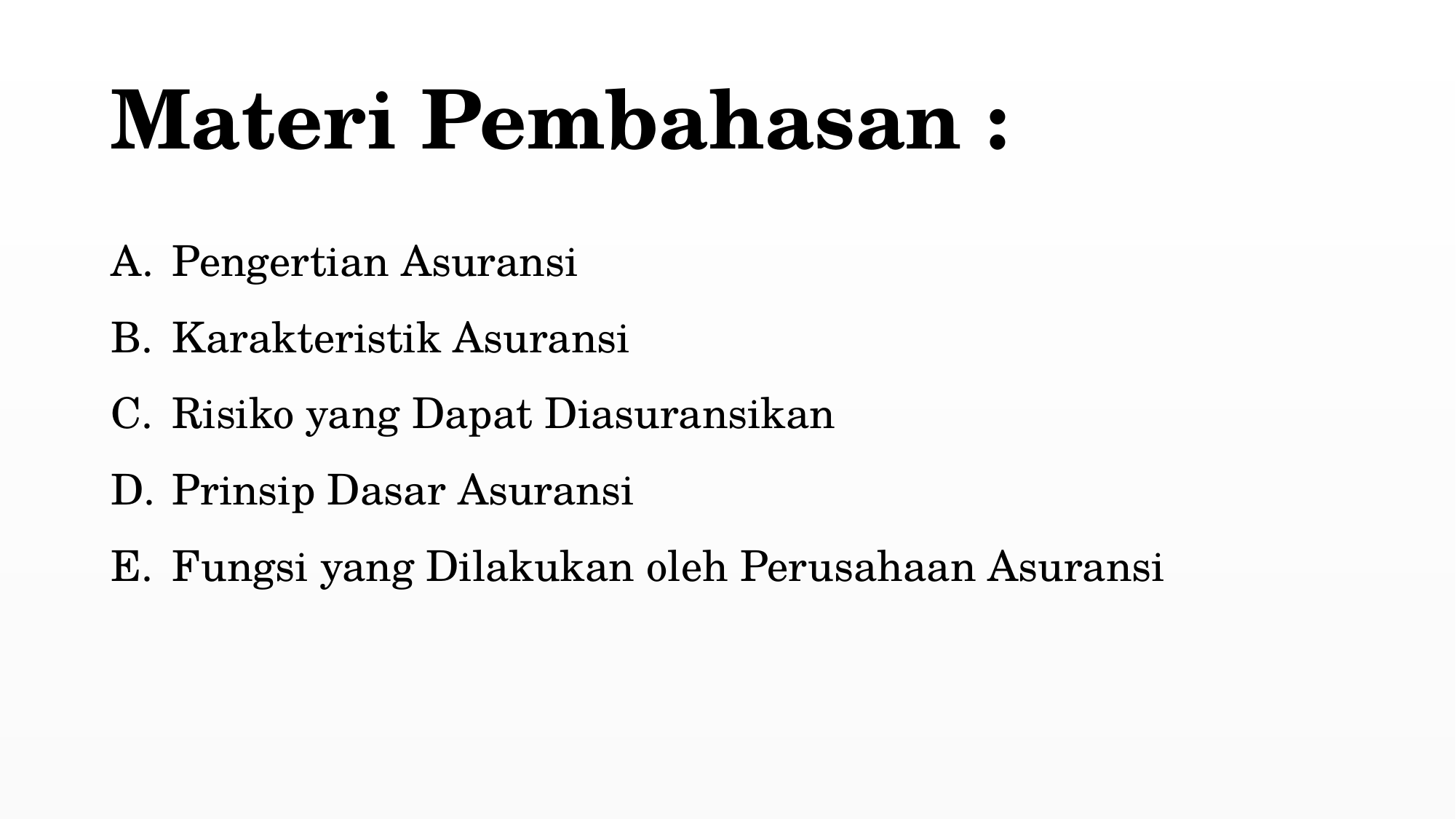

# Materi Pembahasan :
Pengertian Asuransi
Karakteristik Asuransi
Risiko yang Dapat Diasuransikan
Prinsip Dasar Asuransi
Fungsi yang Dilakukan oleh Perusahaan Asuransi